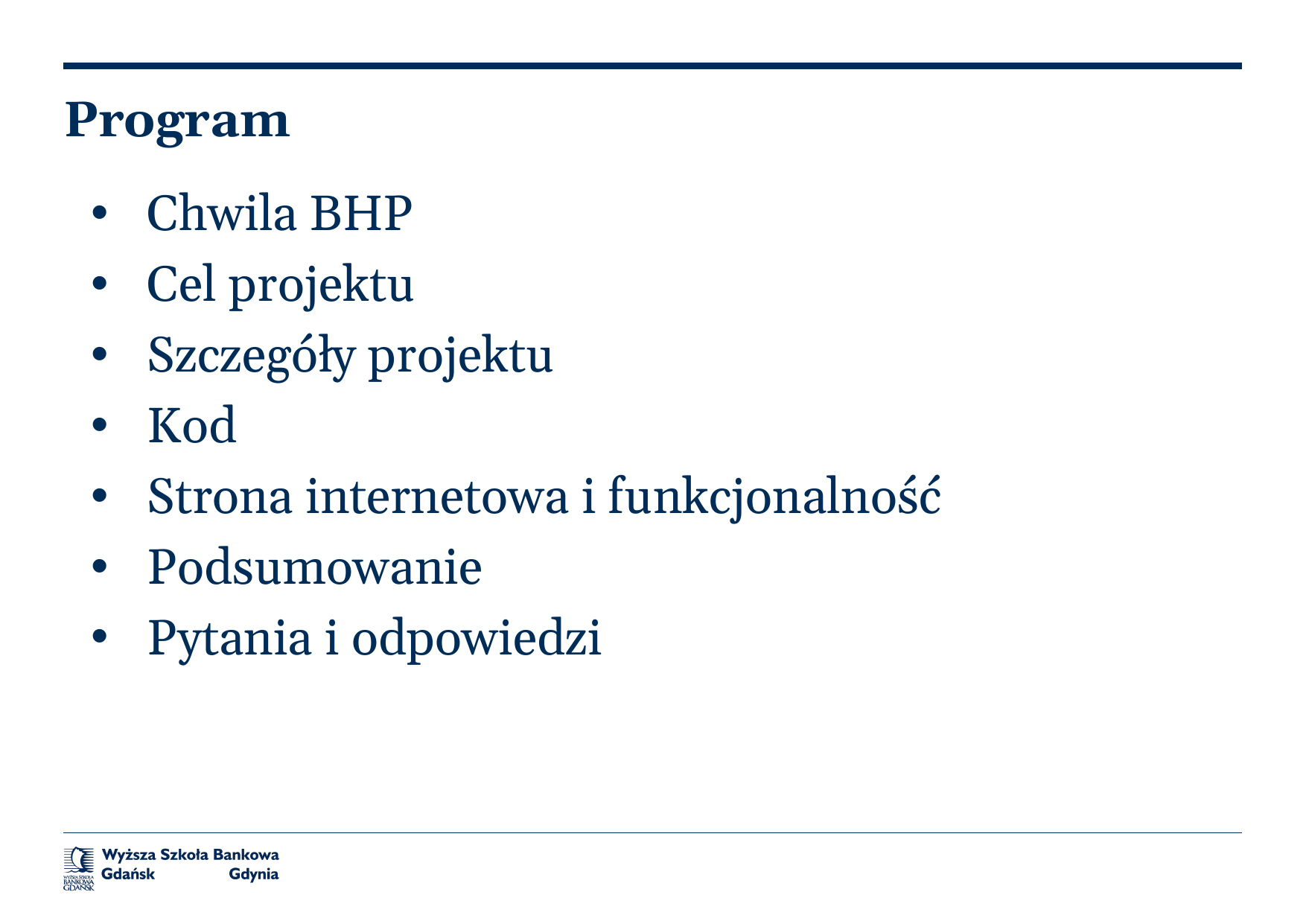

# Program
Chwila BHP
Cel projektu
Szczegóły projektu
Kod
Strona internetowa i funkcjonalność
Podsumowanie
Pytania i odpowiedzi